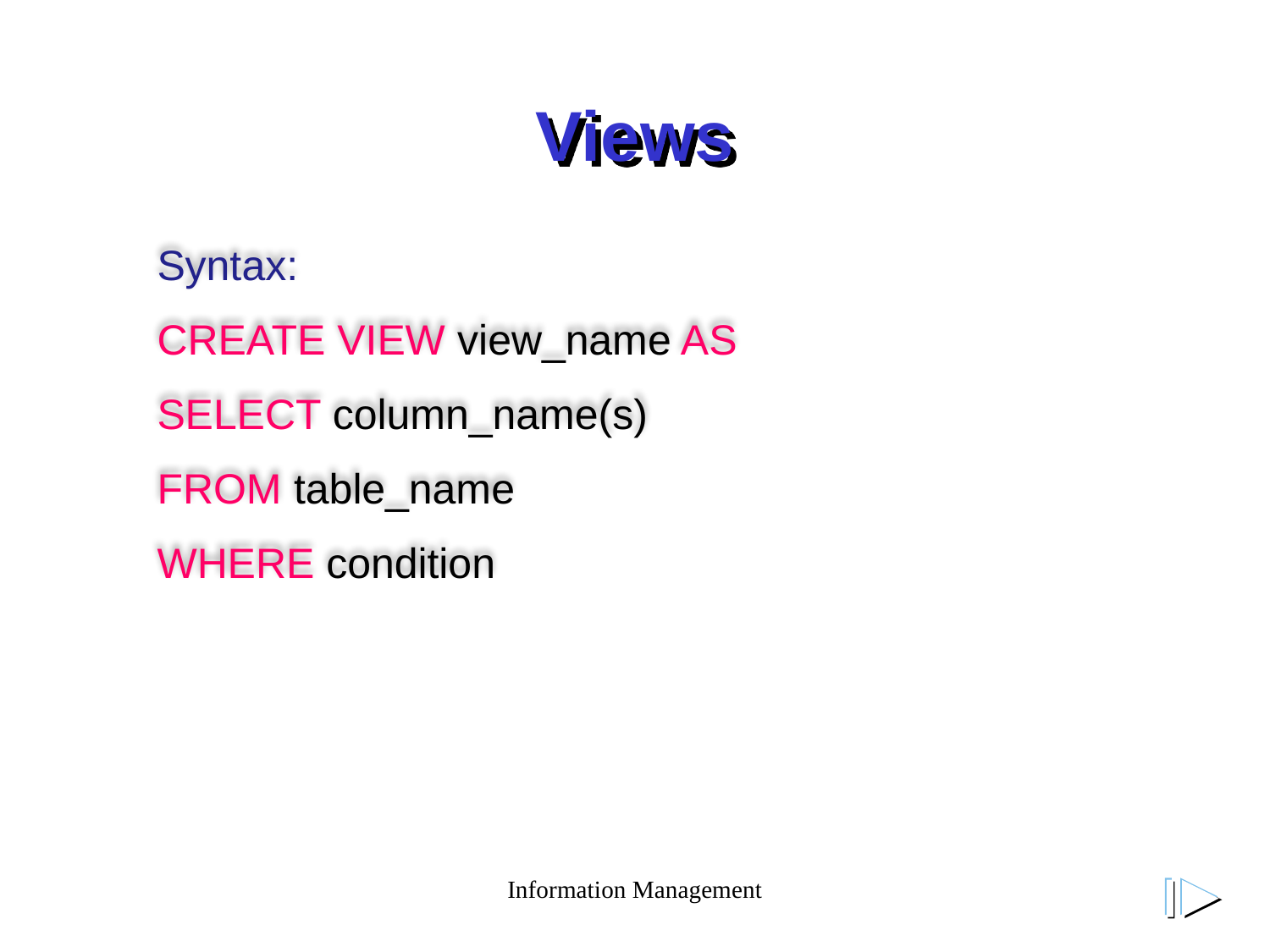

# Views
Syntax:
CREATE VIEW view_name AS
SELECT column_name(s)
FROM table_name
WHERE condition

Information Management